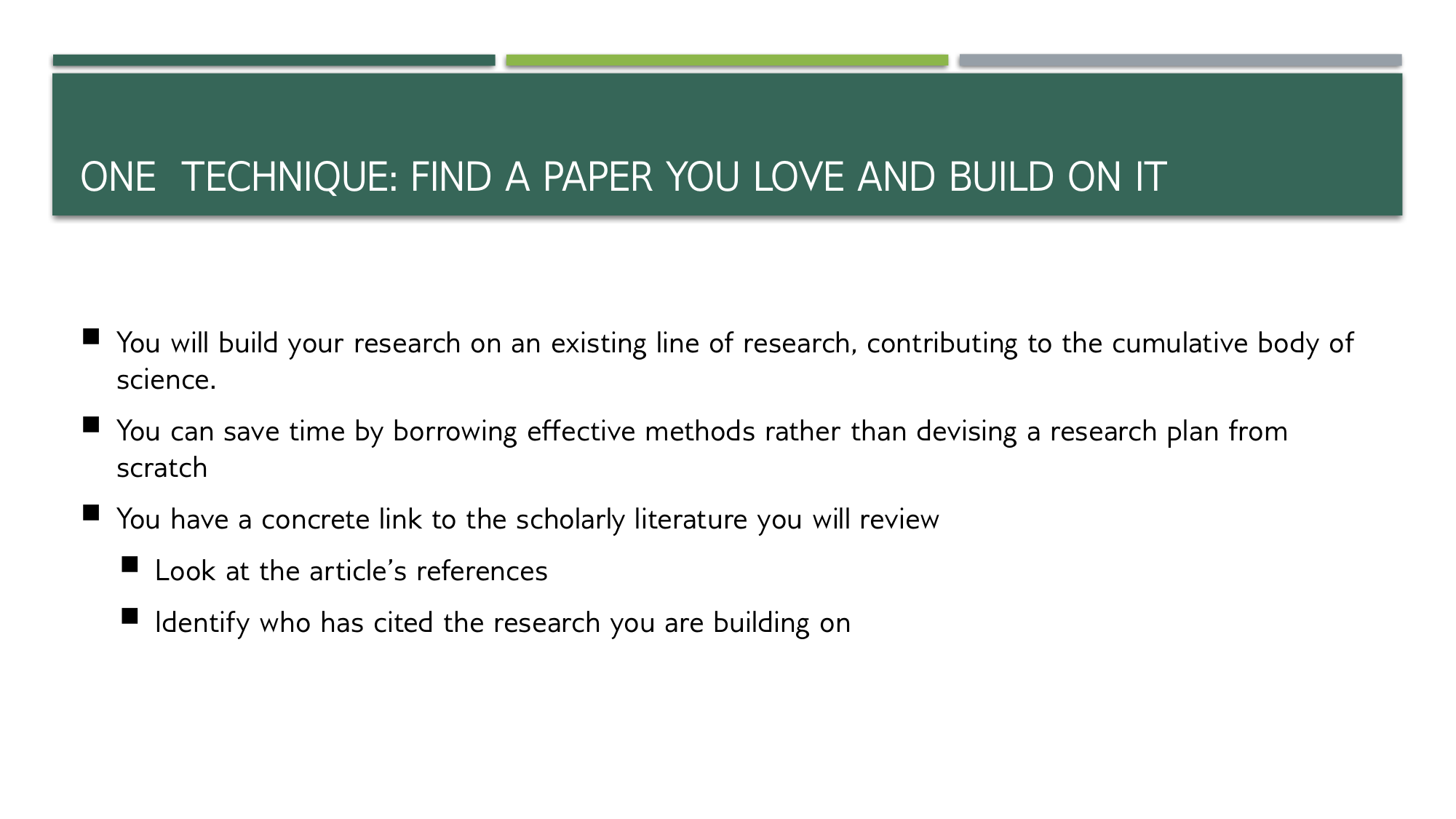

# One  Technique: Find a Paper you Love and Build ON it
You will build your research on an existing line of research, contributing to the cumulative body of science.
You can save time by borrowing effective methods rather than devising a research plan from scratch
You have a concrete link to the scholarly literature you will review
Look at the article’s references
Identify who has cited the research you are building on